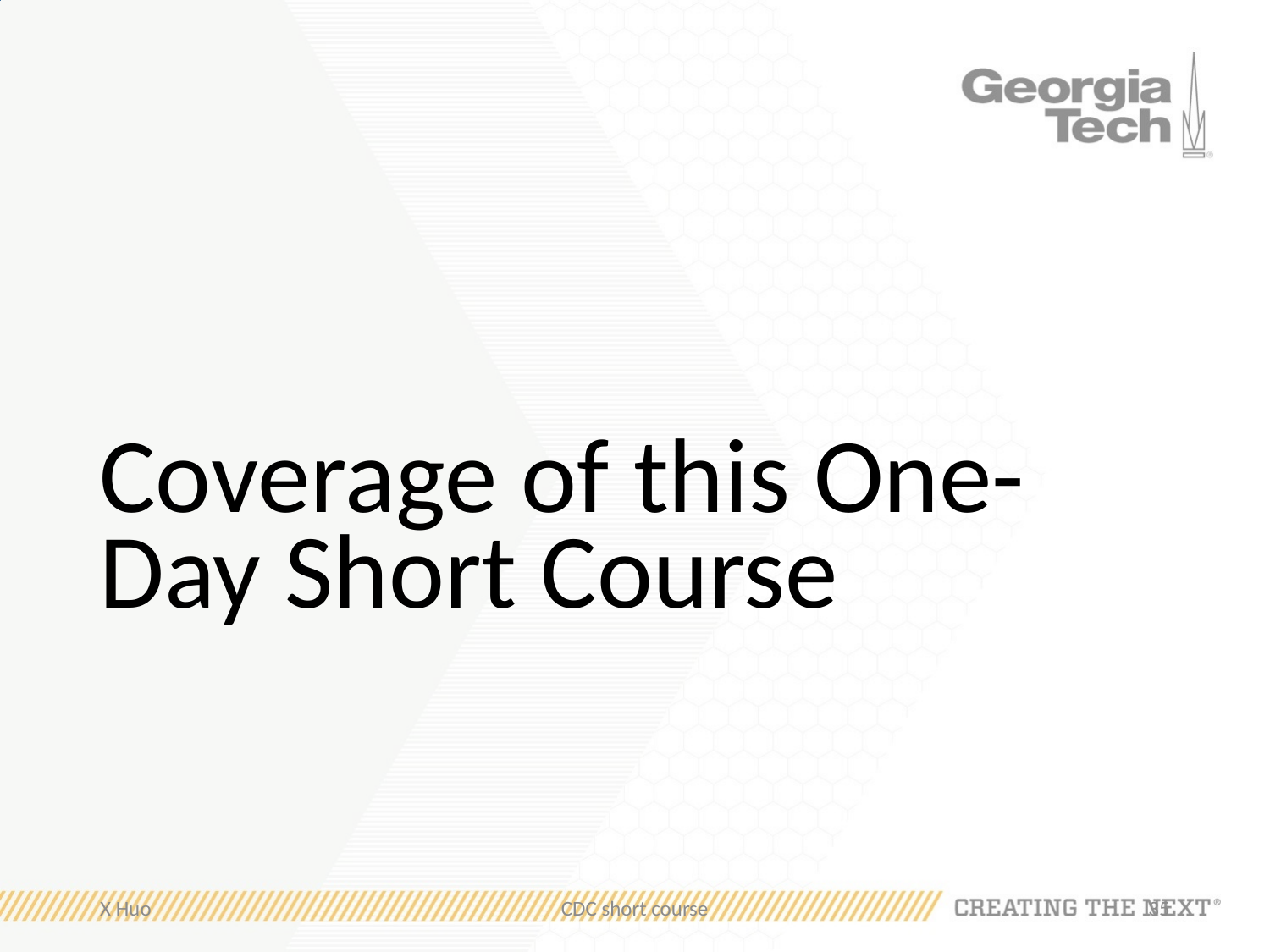

# Coverage of this One-Day Short Course

X Huo
CDC short course
35